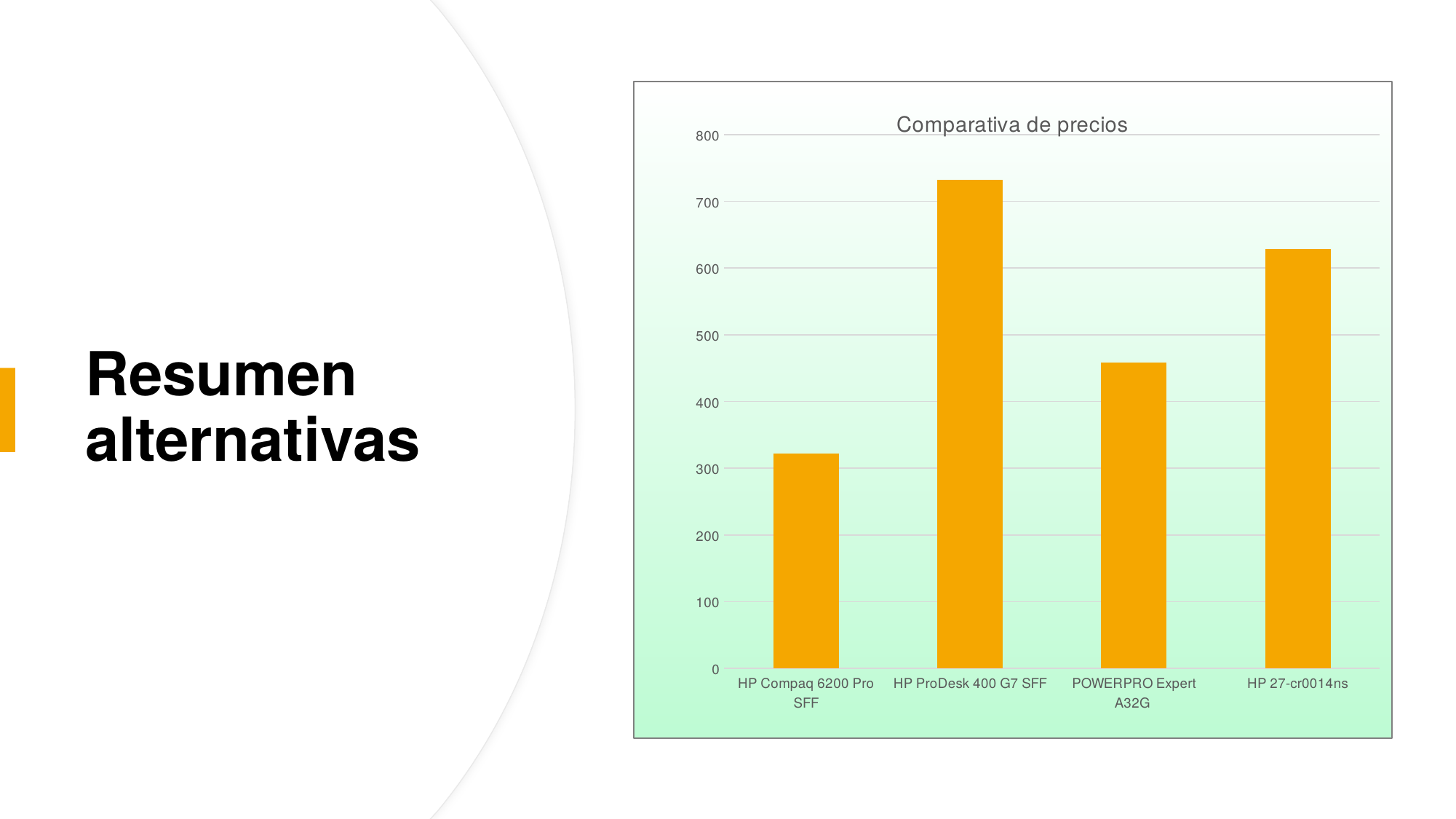

### Chart: Comparativa de precios

| Category | Precio |
|---|---|
| HP Compaq 6200 Pro SFF | 322.0 |
| HP ProDesk 400 G7 SFF  | 731.9 |
| POWERPRO Expert A32G  | 457.9 |
| HP 27-cr0014ns | 628.99 |
# Resumen alternativas